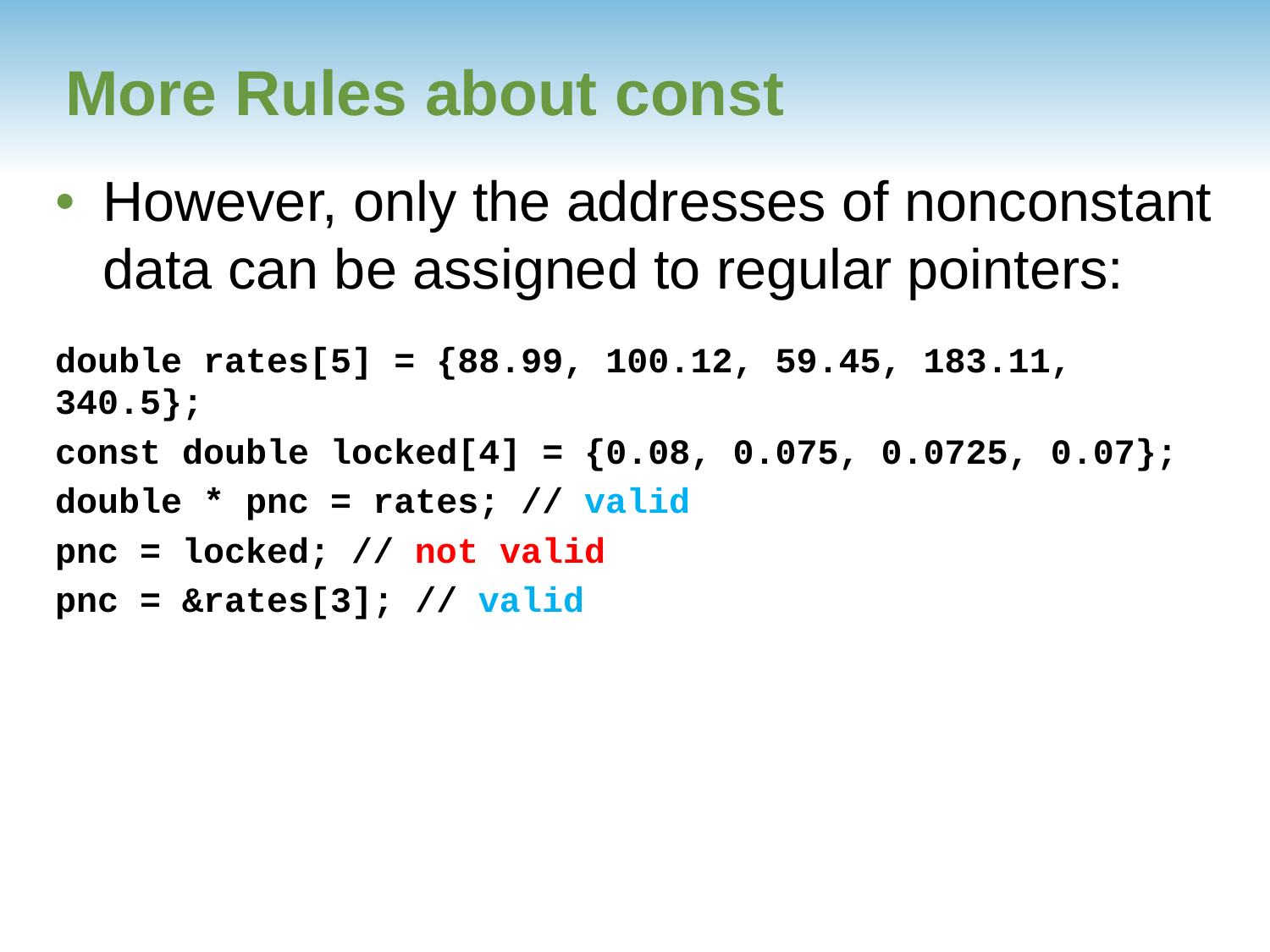

# More Rules about const
However, only the addresses of nonconstant data can be assigned to regular pointers:

double rates[5] = {88.99, 100.12, 59.45, 183.11, 340.5};
const double locked[4] = {0.08, 0.075, 0.0725, 0.07};
double * pnc = rates; // valid
pnc = locked; // not valid
pnc = &rates[3]; // valid